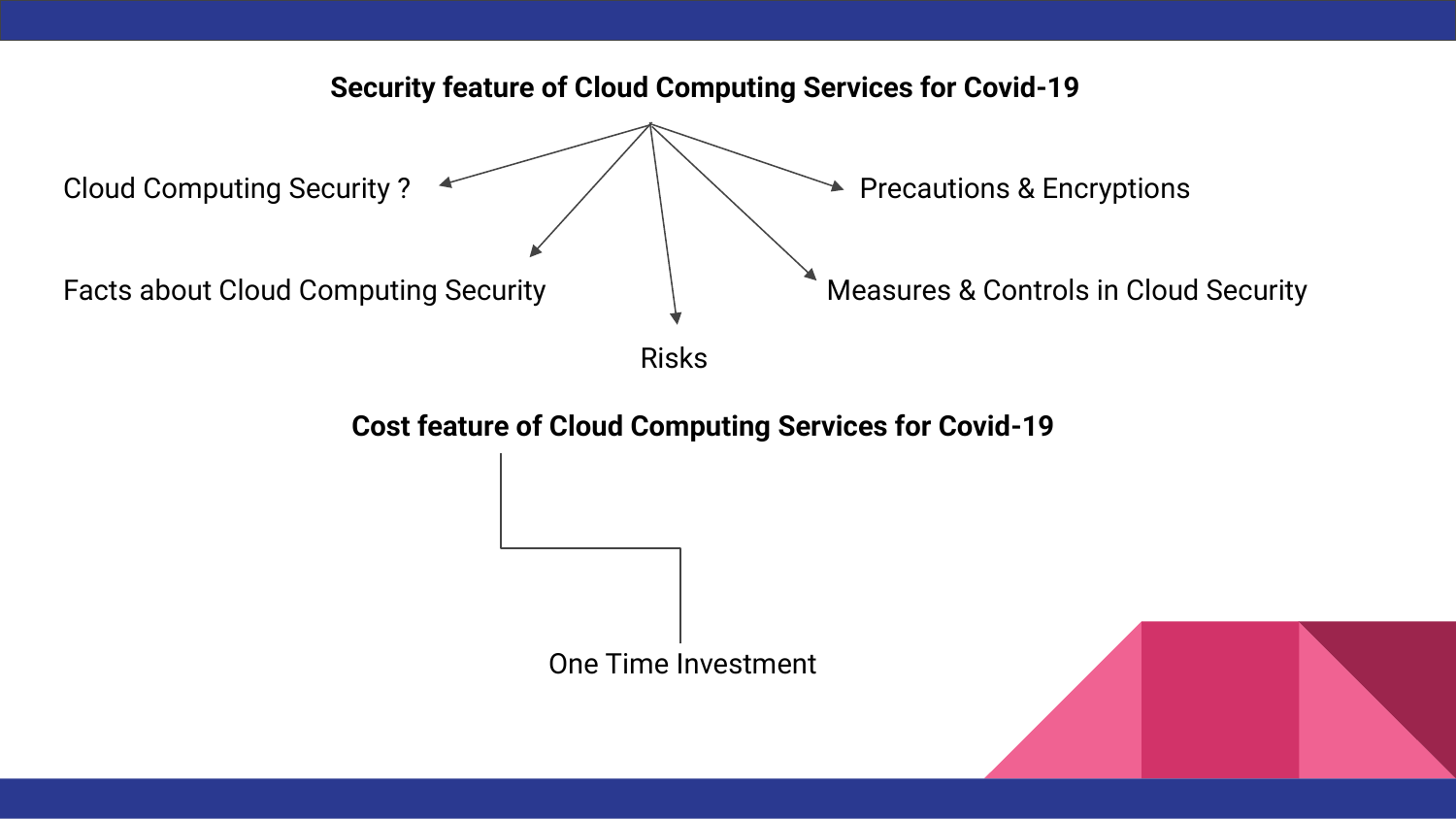

Security feature of Cloud Computing Services for Covid-19

Cloud Computing Security ?                                                                Precautions & Encryptions

Facts about Cloud Computing Security                                        Measures & Controls in Cloud Security

                                                                                  Risks

                                         Cost feature of Cloud Computing Services for Covid-19

                                                                     One Time Investment